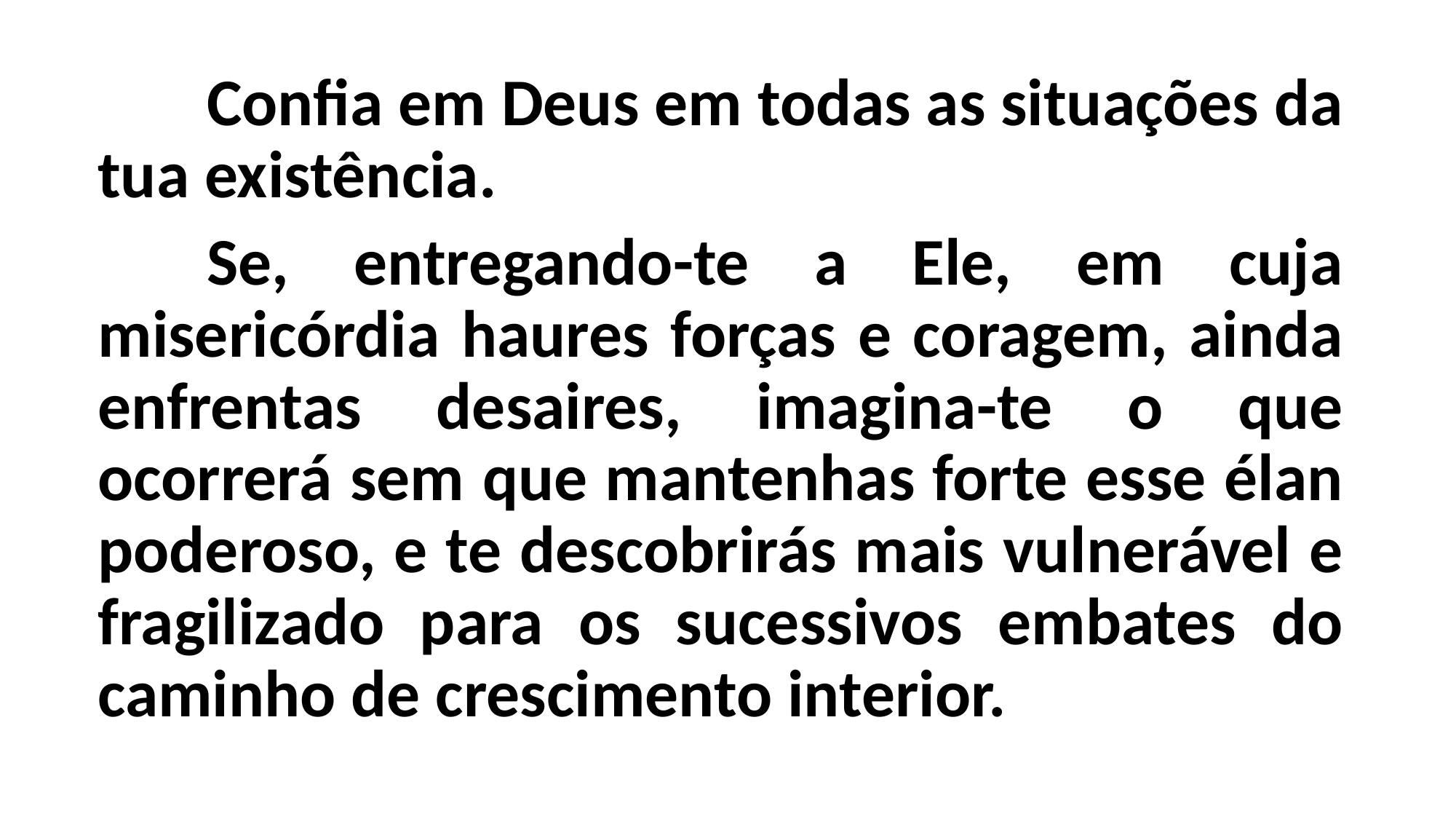

Confia em Deus em todas as situações da tua existência.
	Se, entregando-te a Ele, em cuja misericórdia haures forças e coragem, ainda enfrentas desaires, imagina-te o que ocorrerá sem que mantenhas forte esse élan poderoso, e te descobrirás mais vulnerável e fragilizado para os sucessivos embates do caminho de crescimento interior.